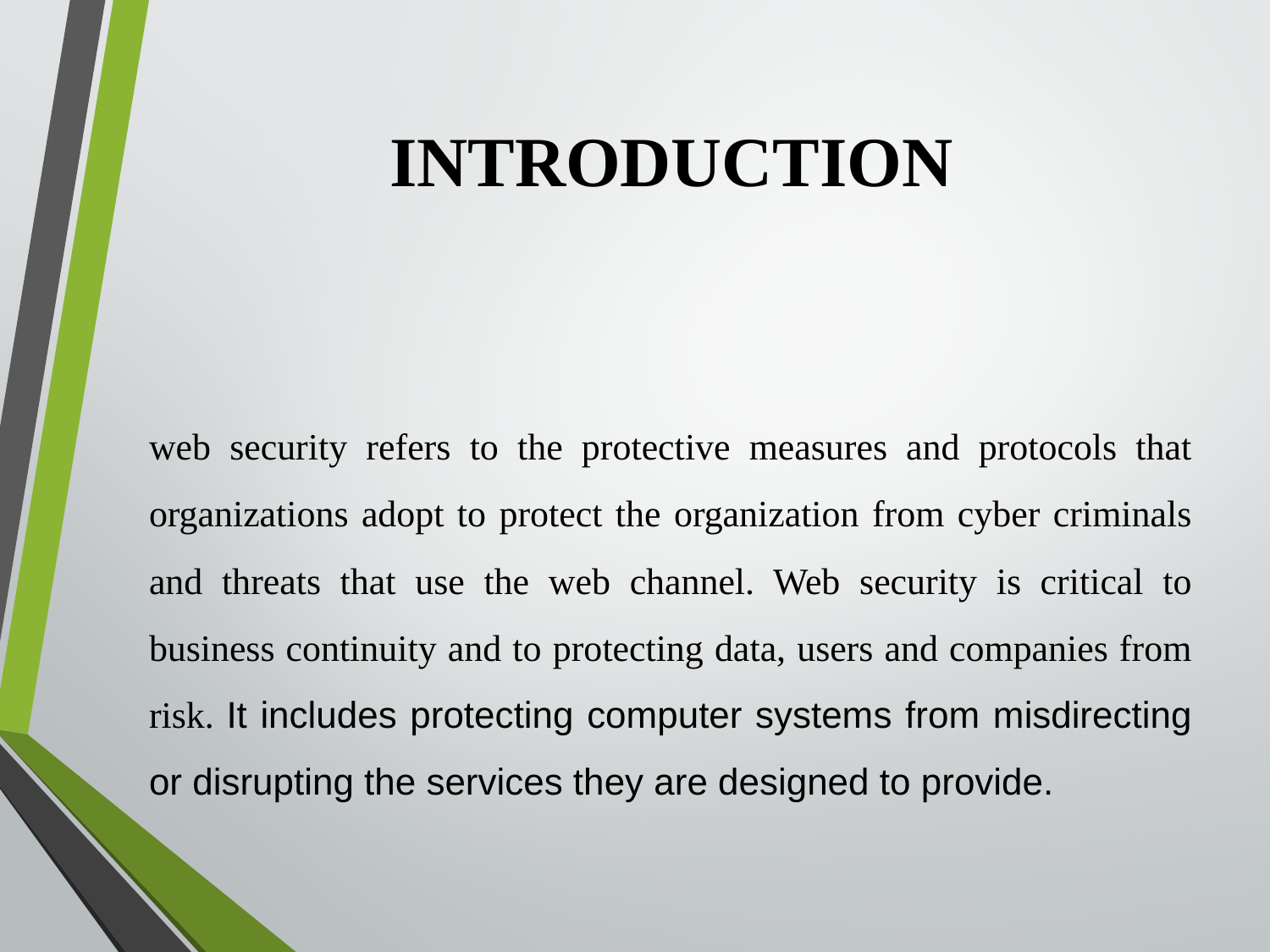

# INTRODUCTION
web security refers to the protective measures and protocols that organizations adopt to protect the organization from cyber criminals and threats that use the web channel. Web security is critical to business continuity and to protecting data, users and companies from risk. It includes protecting computer systems from misdirecting or disrupting the services they are designed to provide.